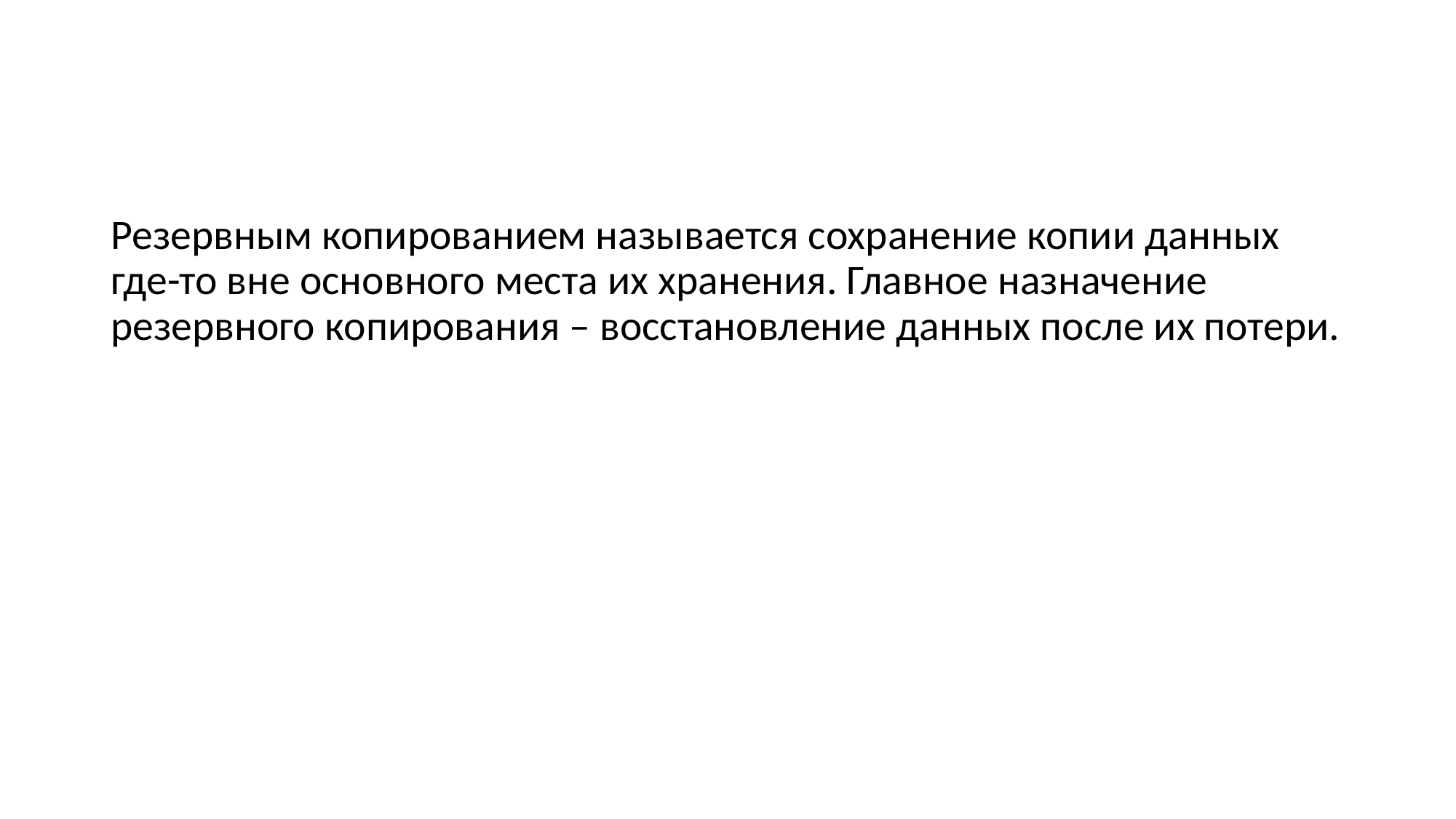

# Резервным копированием называется сохранение копии данных где-то вне основного места их хранения. Главное назначение резервного копирования – восстановление данных после их потери.